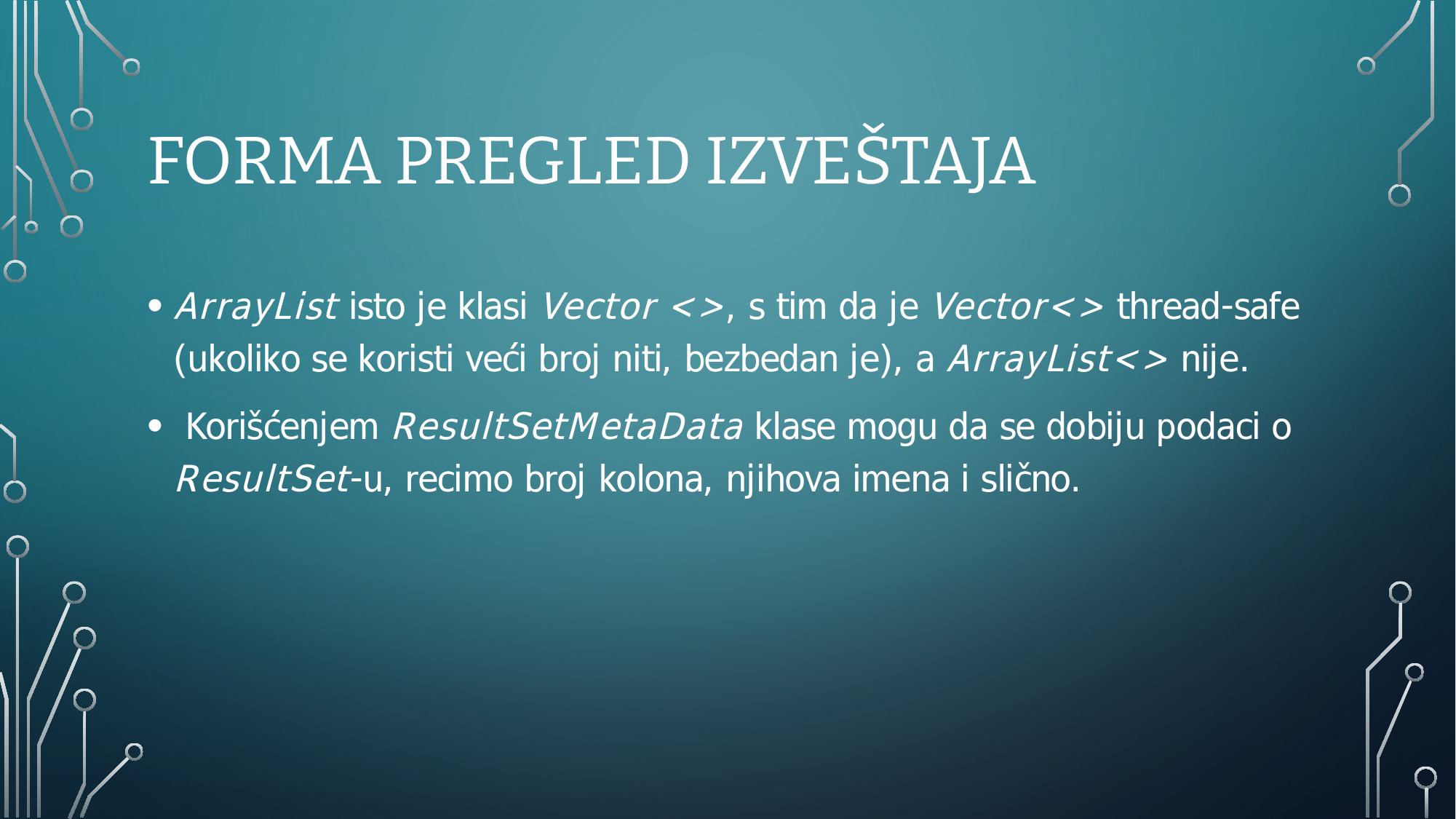

# Forma PREGLED IZVEŠTAJA
ArrayList isto je klasi Vector <>, s tim da je Vector<> thread-safe (ukoliko se koristi veći broj niti, bezbedan je), a ArrayList<> nije.
 Korišćenjem ResultSetMetaData klase mogu da se dobiju podaci o ResultSet-u, recimo broj kolona, njihova imena i slično.